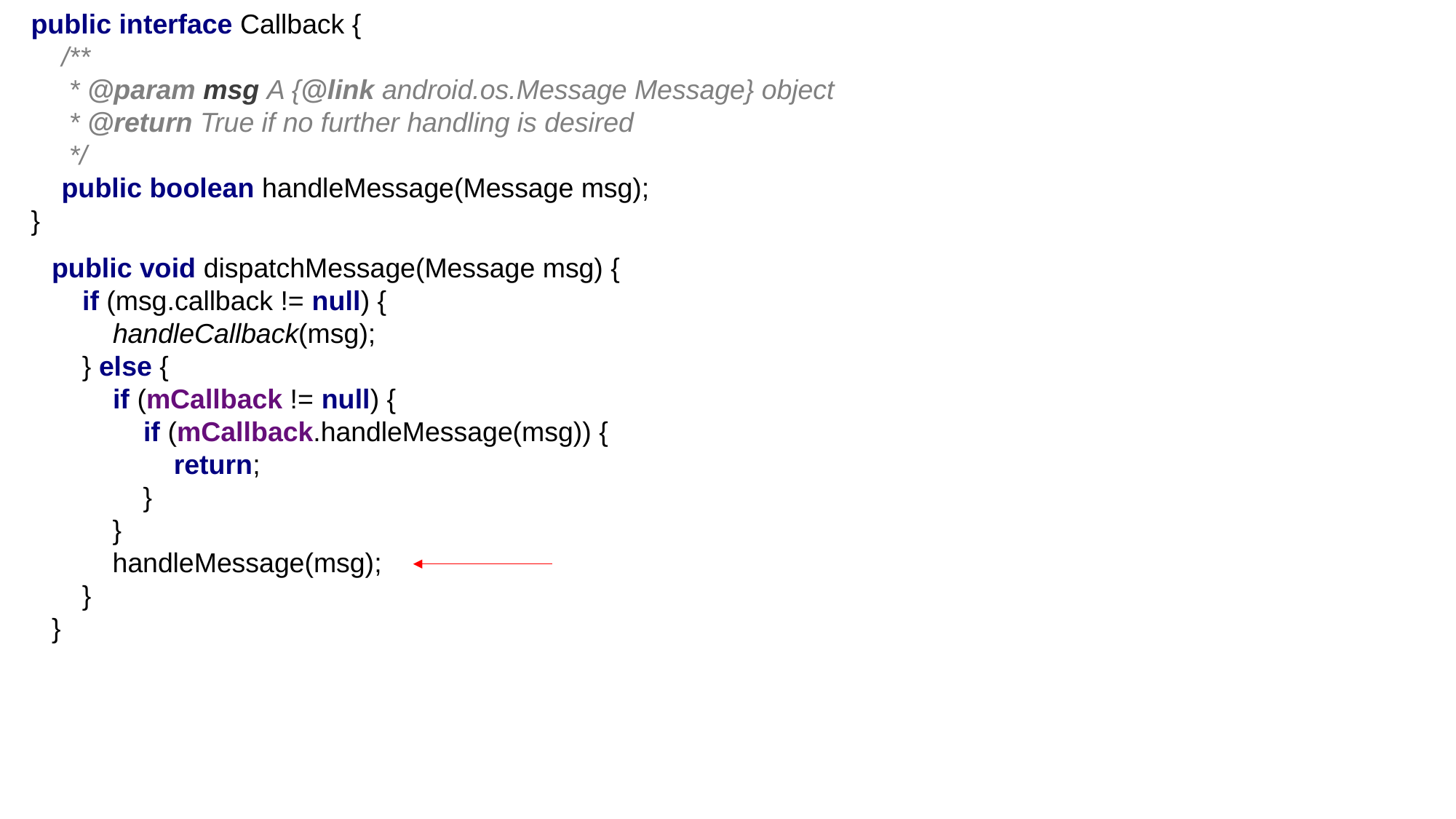

public interface Callback {
    /**
     * @param msg A {@link android.os.Message Message} object
     * @return True if no further handling is desired
     */
    public boolean handleMessage(Message msg);
}
public void dispatchMessage(Message msg) {
    if (msg.callback != null) {
        handleCallback(msg);
    } else {
        if (mCallback != null) {
            if (mCallback.handleMessage(msg)) {
                return;
            }
        }
        handleMessage(msg);
    }
}